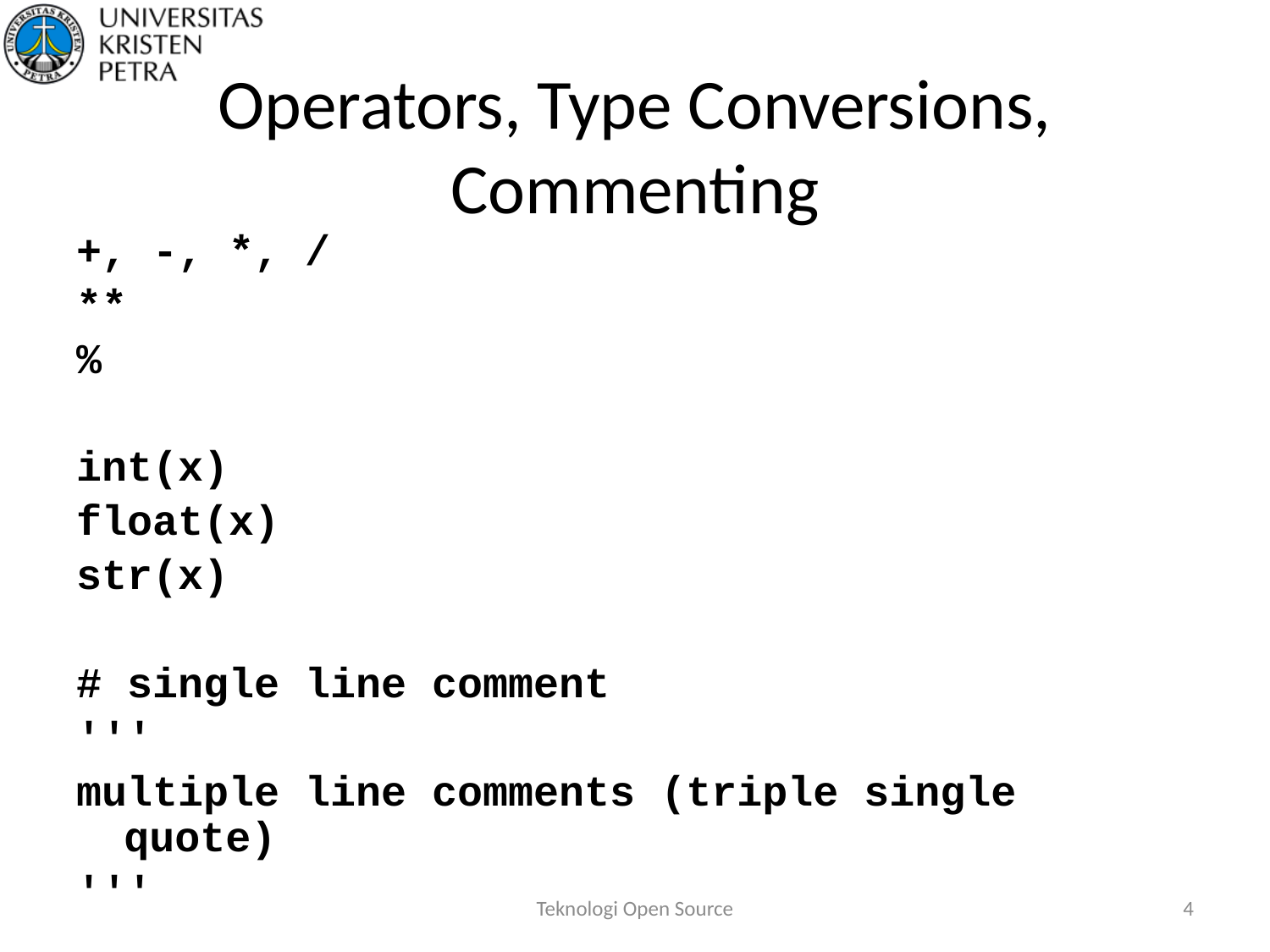

# Operators, Type Conversions, Commenting
+, -, *, /
**
%

int(x)
float(x)
str(x)

# single line comment
'''
multiple line comments (triple single quote)
'''
Teknologi Open Source
4